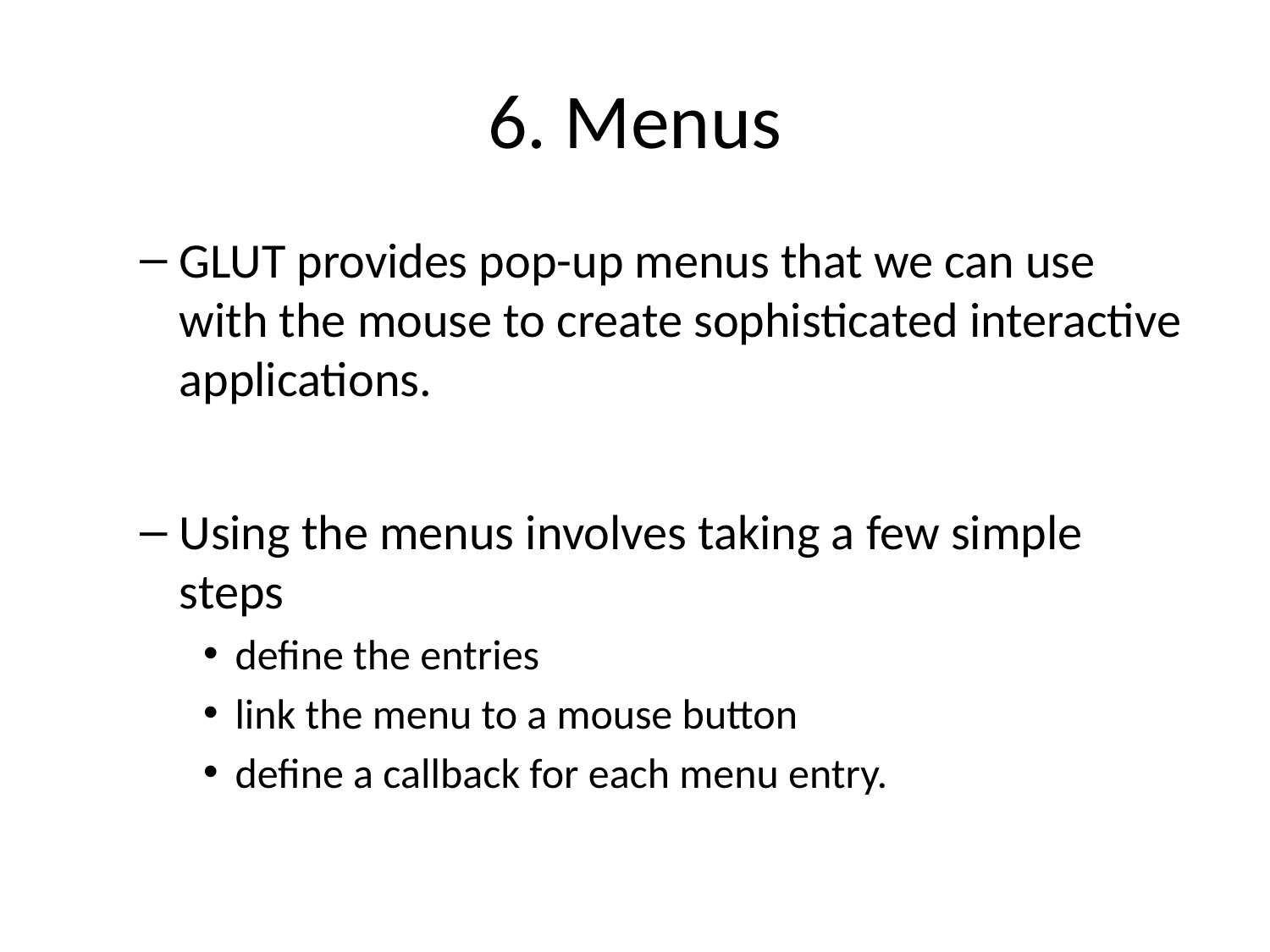

# 6. Menus
GLUT provides pop-up menus that we can use with the mouse to create sophisticated interactive applications.

Using the menus involves taking a few simple steps
define the entries
link the menu to a mouse button
define a callback for each menu entry.